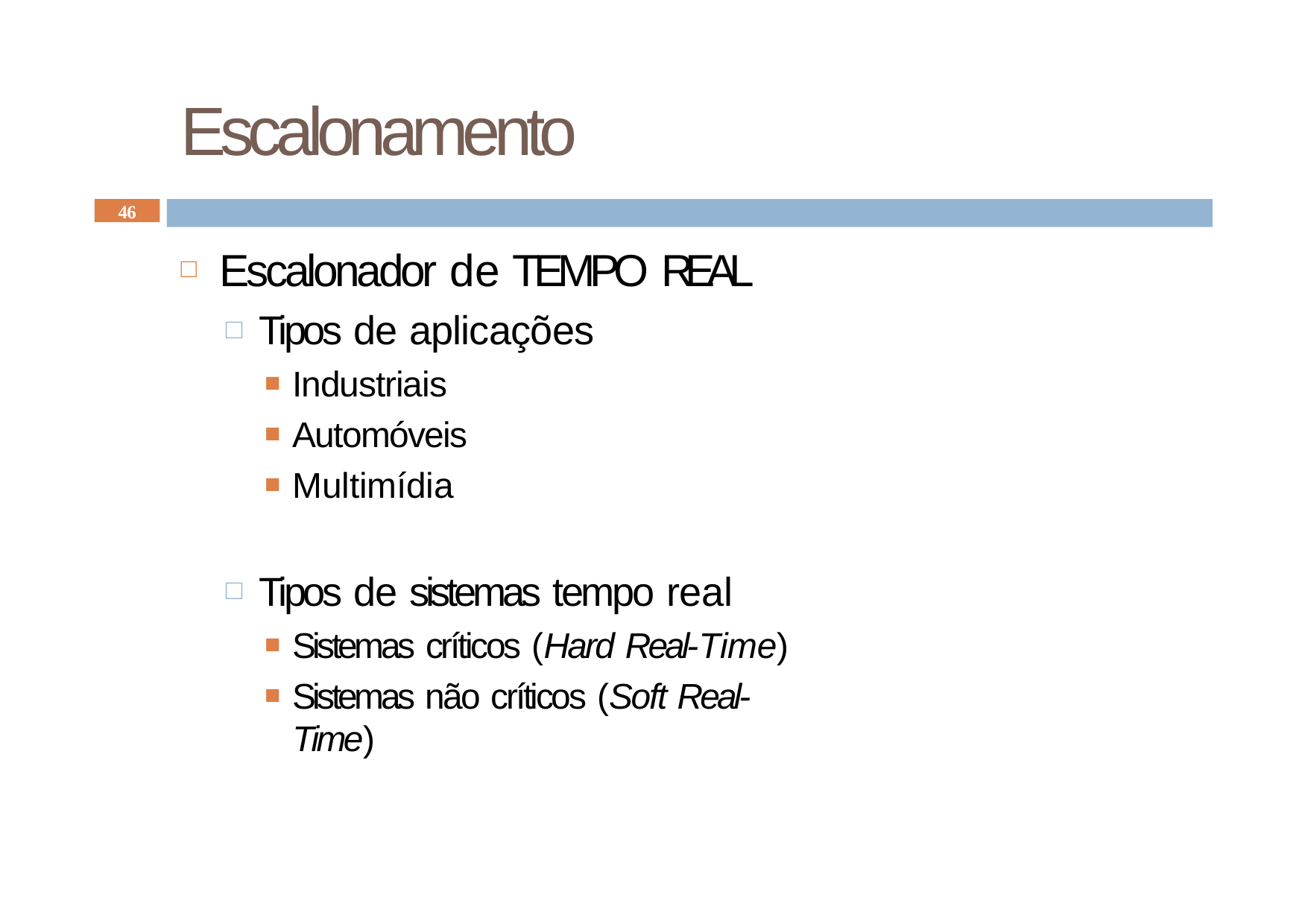

# Escalonamento
46

Escalonador de TEMPO REAL
Tipos de aplicações
Industriais
Automóveis
Multimídia

Tipos de sistemas tempo real
Sistemas críticos (Hard Real-Time)
Sistemas não críticos (Soft Real-Time)